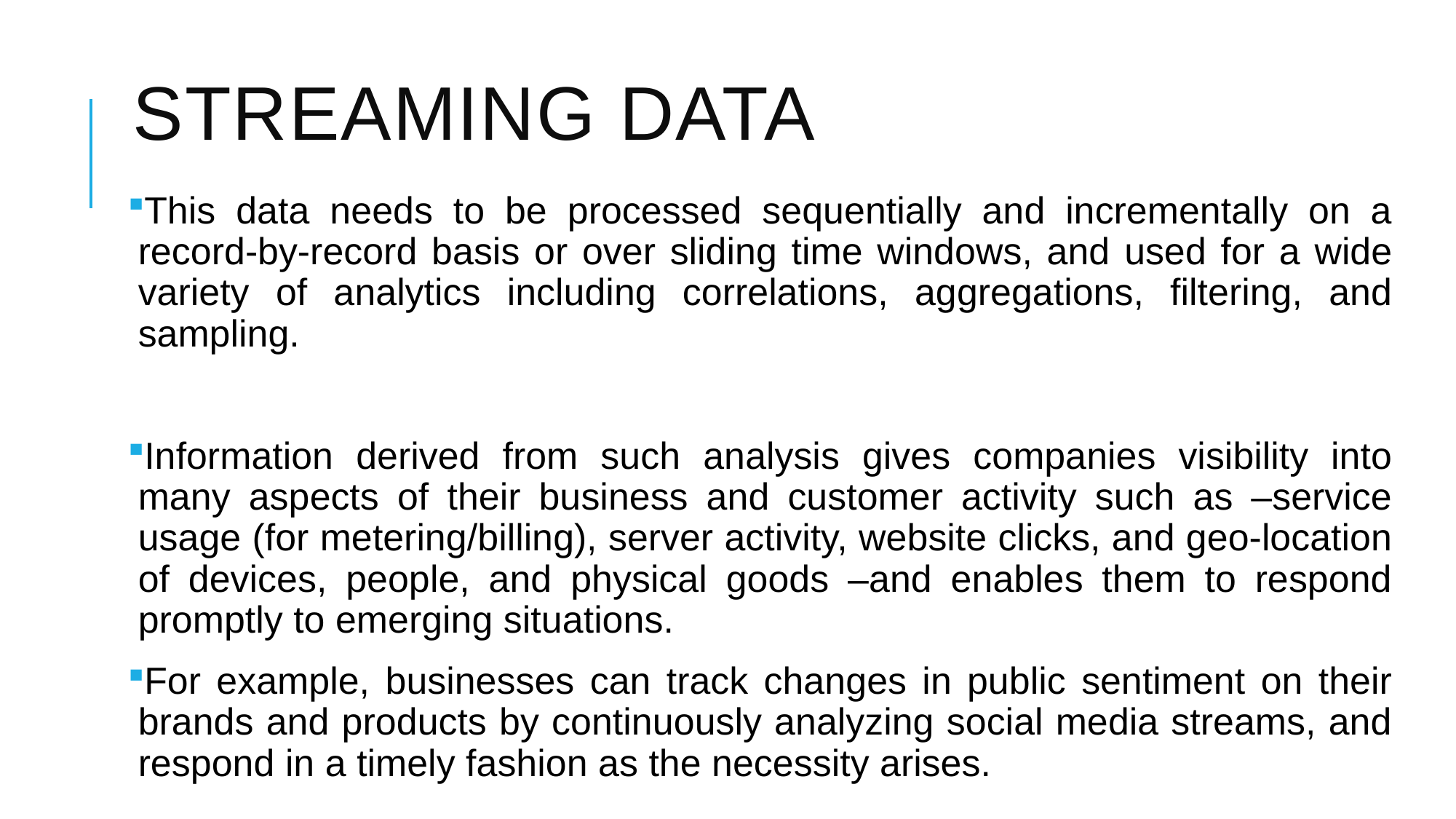

# streaming data
This data needs to be processed sequentially and incrementally on a record-by-record basis or over sliding time windows, and used for a wide variety of analytics including correlations, aggregations, filtering, and sampling.

Information derived from such analysis gives companies visibility into many aspects of their business and customer activity such as –service usage (for metering/billing), server activity, website clicks, and geo-location of devices, people, and physical goods –and enables them to respond promptly to emerging situations.
For example, businesses can track changes in public sentiment on their brands and products by continuously analyzing social media streams, and respond in a timely fashion as the necessity arises.